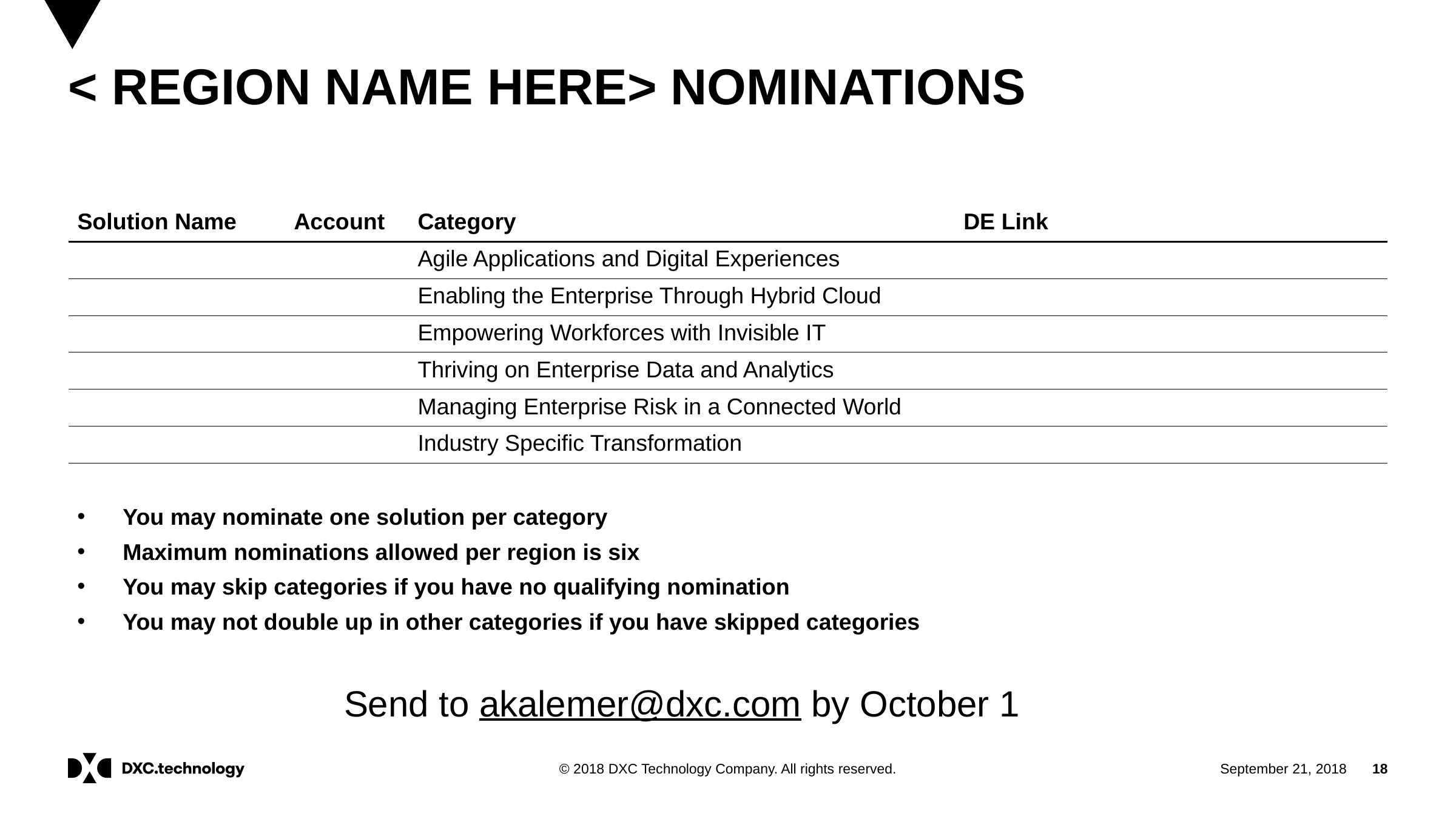

# < REGION NAME HERE> NOMINATIONS
| Solution Name | Account | Category | DE Link |  |
| --- | --- | --- | --- | --- |
|  |  | Agile Applications and Digital Experiences |  |  |
|  |  | Enabling the Enterprise Through Hybrid Cloud |  |  |
|  |  | Empowering Workforces with Invisible IT |  |  |
|  |  | Thriving on Enterprise Data and Analytics |  |  |
|  |  | Managing Enterprise Risk in a Connected World |  |  |
|  |  | Industry Specific Transformation |  |  |
You may nominate one solution per category
Maximum nominations allowed per region is six
You may skip categories if you have no qualifying nomination
You may not double up in other categories if you have skipped categories

Send to akalemer@dxc.com by October 1